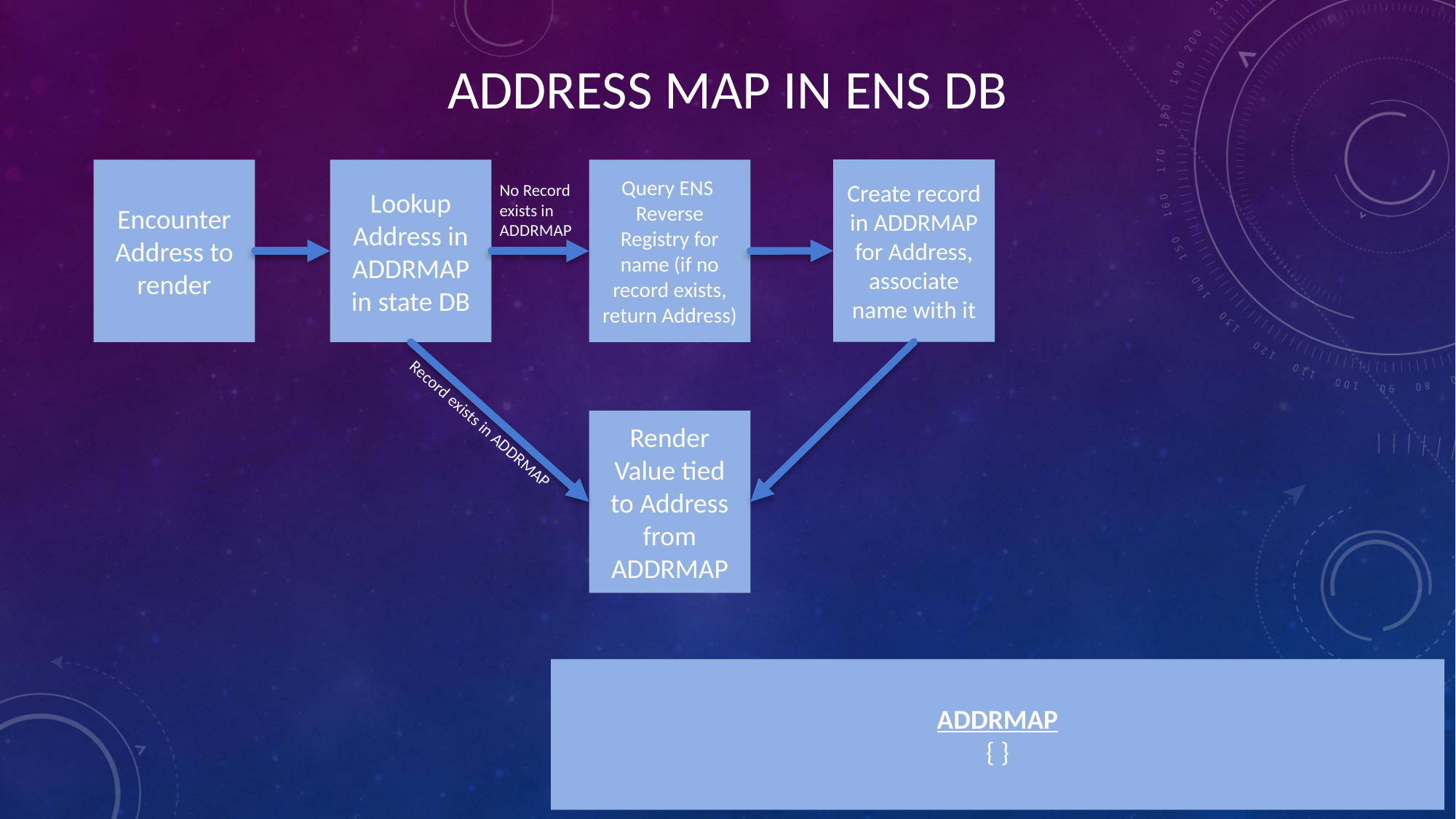

# Address map in ens db
Create record in ADDRMAP for Address, associate name with it
Query ENS
Reverse Registry for name (if no record exists, return Address)
Lookup Address in ADDRMAP in state DB
Encounter Address to render
No Record exists in ADDRMAP
Record exists in ADDRMAP
Render Value tied to Address from ADDRMAP
ADDRMAP
{ }